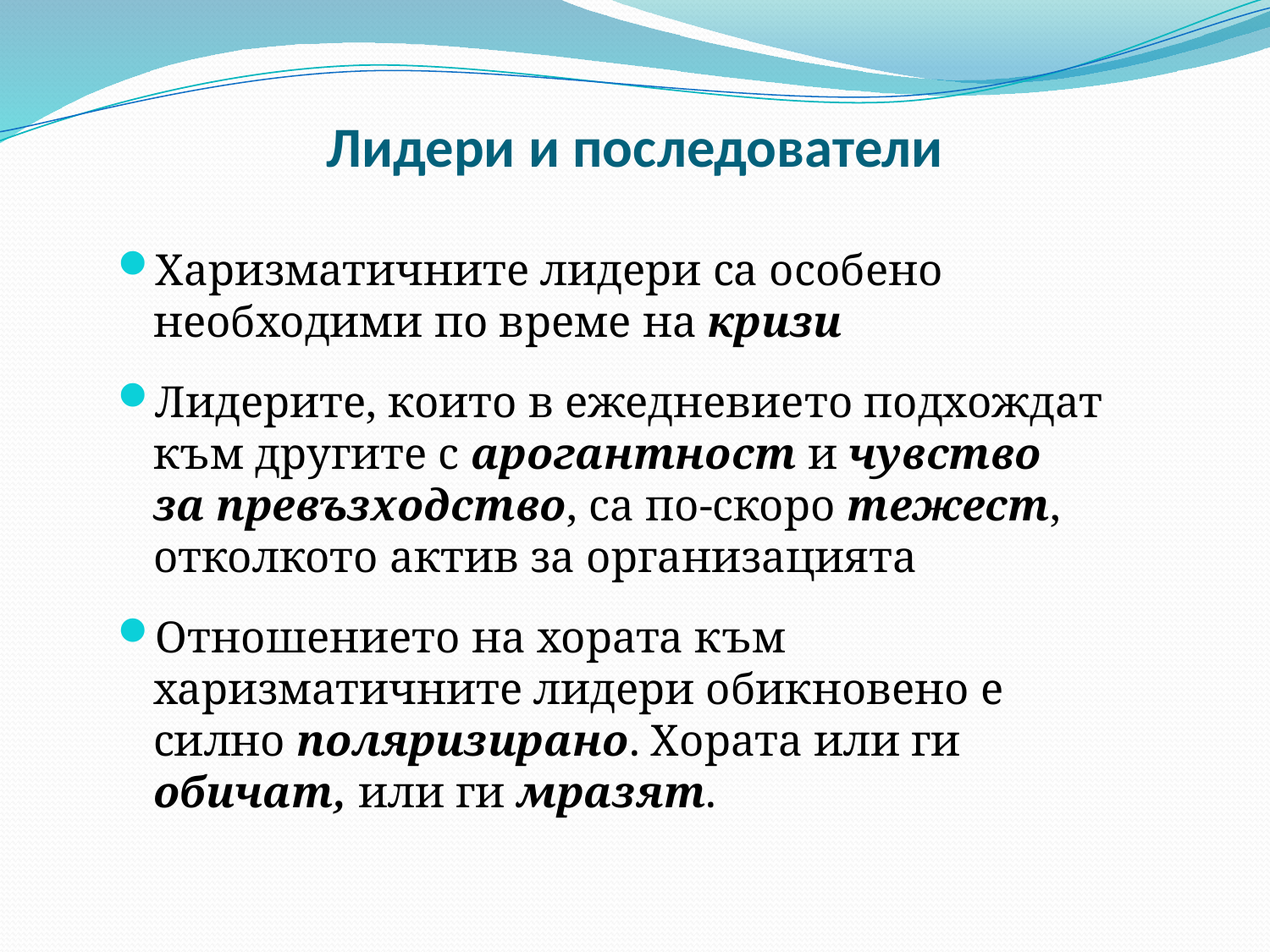

# Лидери и последователи
Харизматичните лидери са особено необходими по време на кризи
Лидерите, които в ежедневието подхождат към другите с арогантност и чувство за превъзходство, са по-скоро тежест, отколкото актив за организацията
Отношението на хората към харизматичните лидери обикновено е силно поляризирано. Хората или ги обичат, или ги мразят.